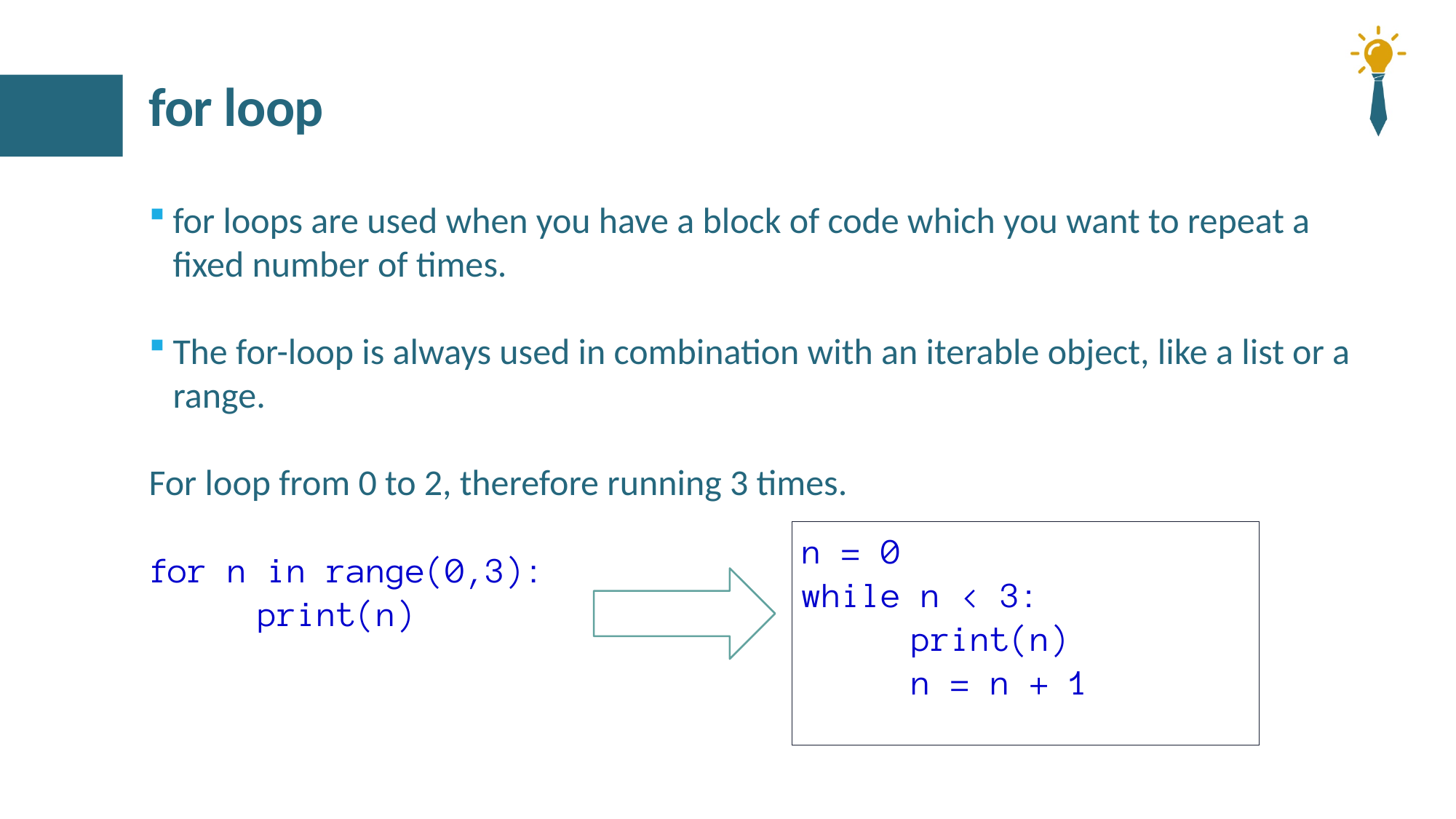

# for loop
for loops are used when you have a block of code which you want to repeat a fixed number of times.

The for-loop is always used in combination with an iterable object, like a list or a range.
For loop from 0 to 2, therefore running 3 times.
for n in range(0,3):
	print(n)

n = 0
while n < 3:
	print(n)
	n = n + 1